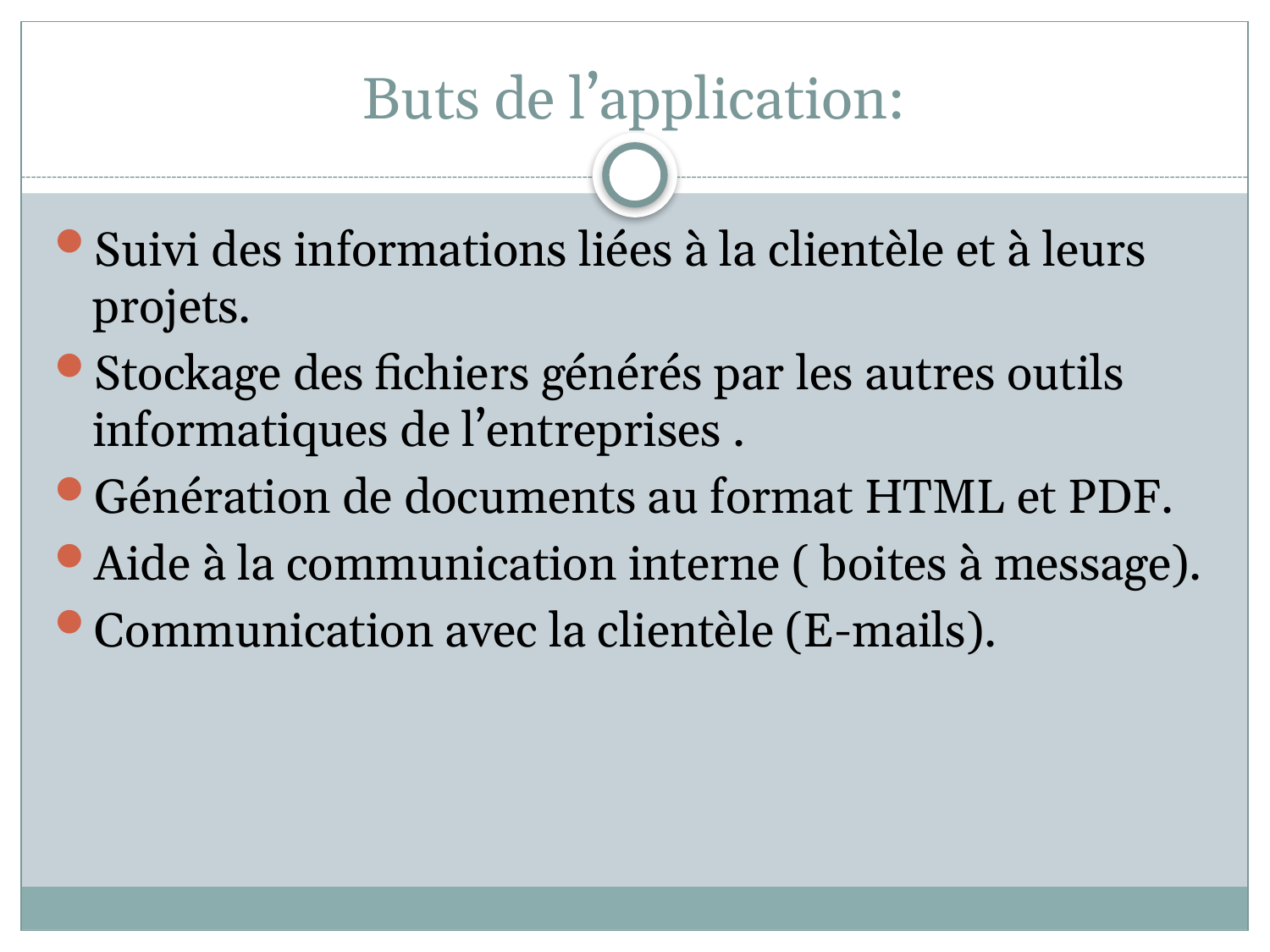

# Buts de l’application:
Suivi des informations liées à la clientèle et à leurs projets.
Stockage des fichiers générés par les autres outils informatiques de l’entreprises .
Génération de documents au format HTML et PDF.
Aide à la communication interne ( boites à message).
Communication avec la clientèle (E-mails).